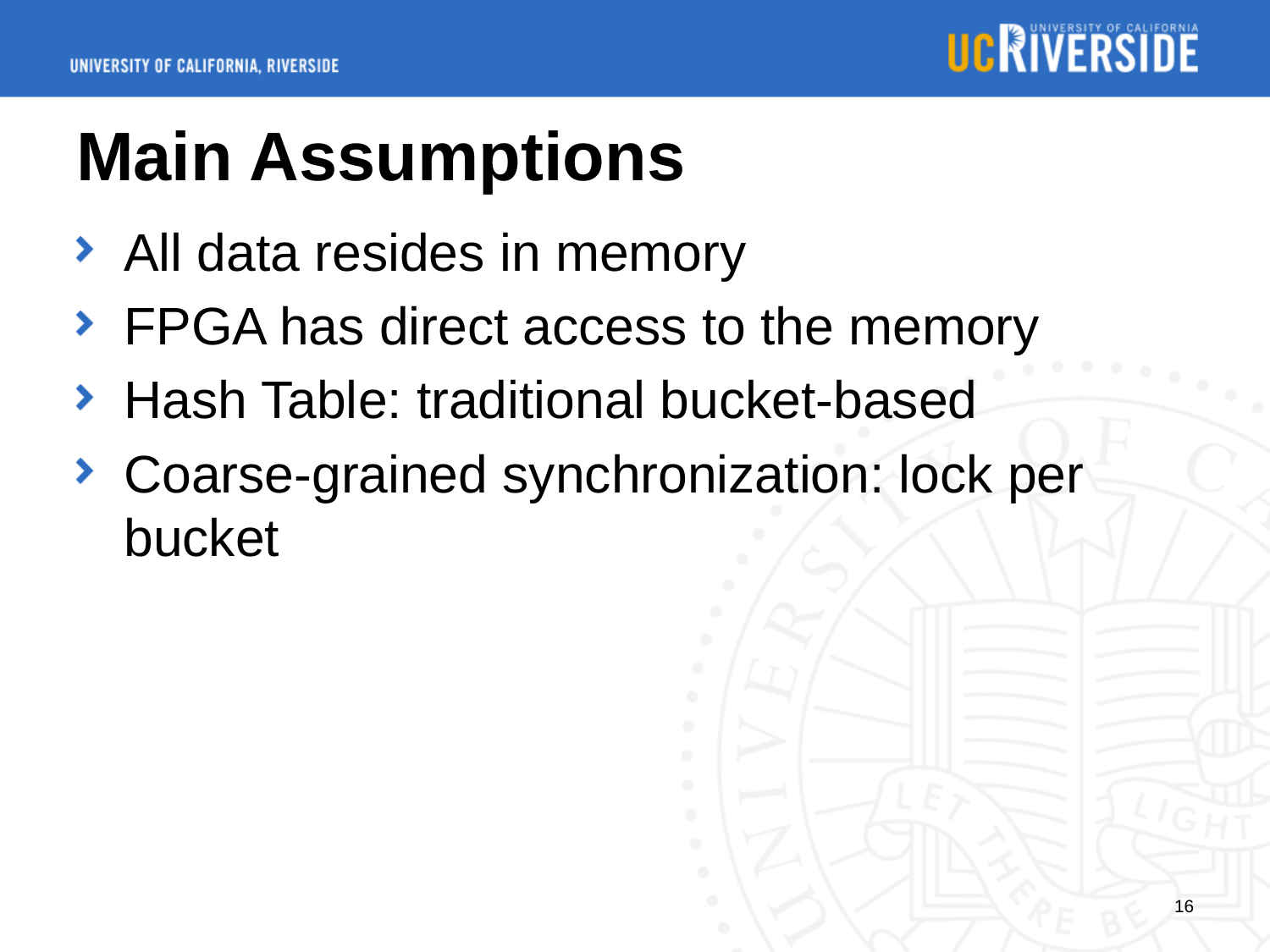

# Main Assumptions
All data resides in memory
FPGA has direct access to the memory
Hash Table: traditional bucket-based
Coarse-grained synchronization: lock per bucket
16